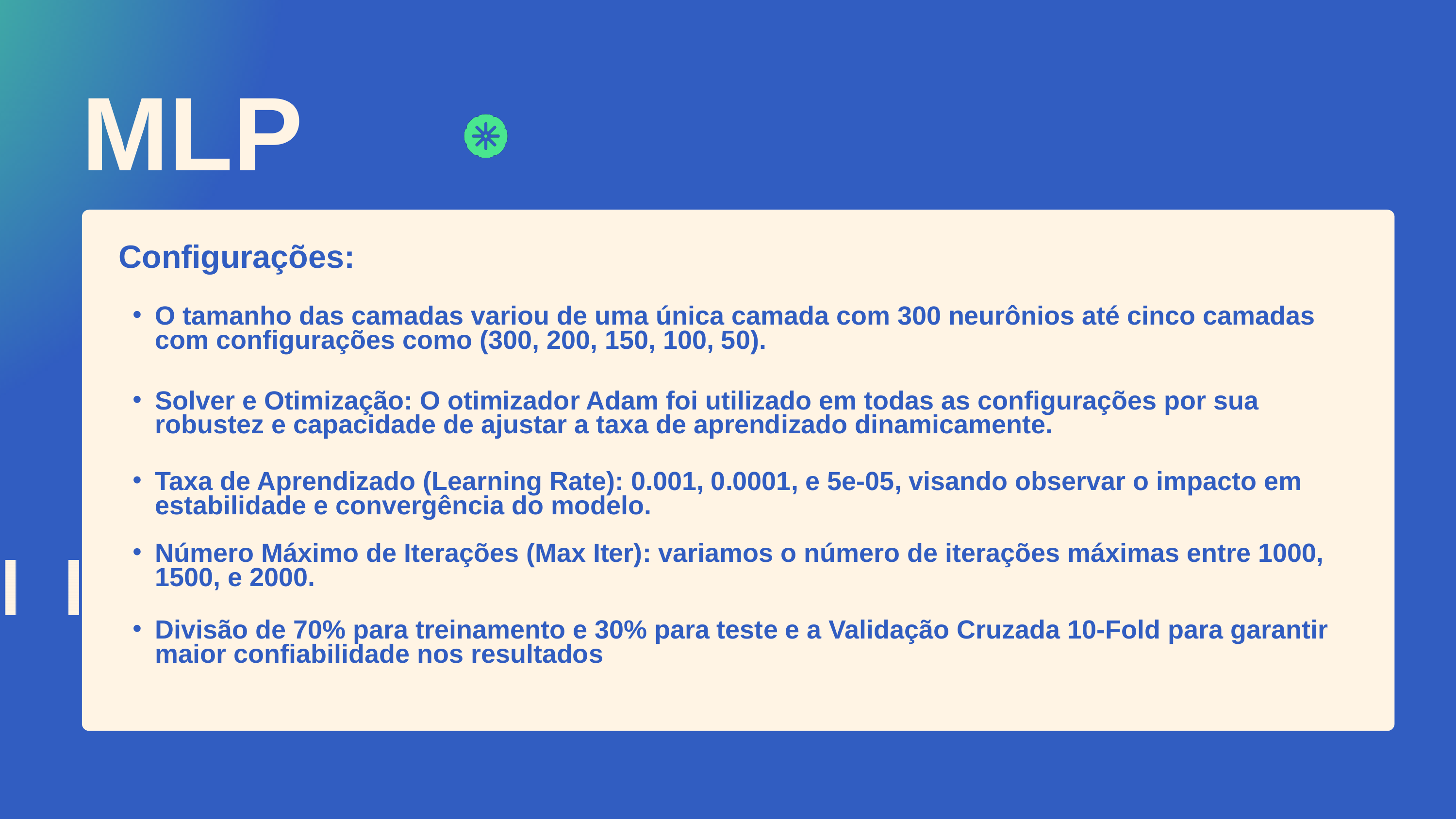

MLP

Configurações:
O tamanho das camadas variou de uma única camada com 300 neurônios até cinco camadas com configurações como (300, 200, 150, 100, 50).

Solver e Otimização: O otimizador Adam foi utilizado em todas as configurações por sua robustez e capacidade de ajustar a taxa de aprendizado dinamicamente.

Taxa de Aprendizado (Learning Rate): 0.001, 0.0001, e 5e-05, visando observar o impacto em estabilidade e convergência do modelo.

Número Máximo de Iterações (Max Iter): variamos o número de iterações máximas entre 1000, 1500, e 2000.

Divisão de 70% para treinamento e 30% para teste e a Validação Cruzada 10-Fold para garantir maior confiabilidade nos resultados